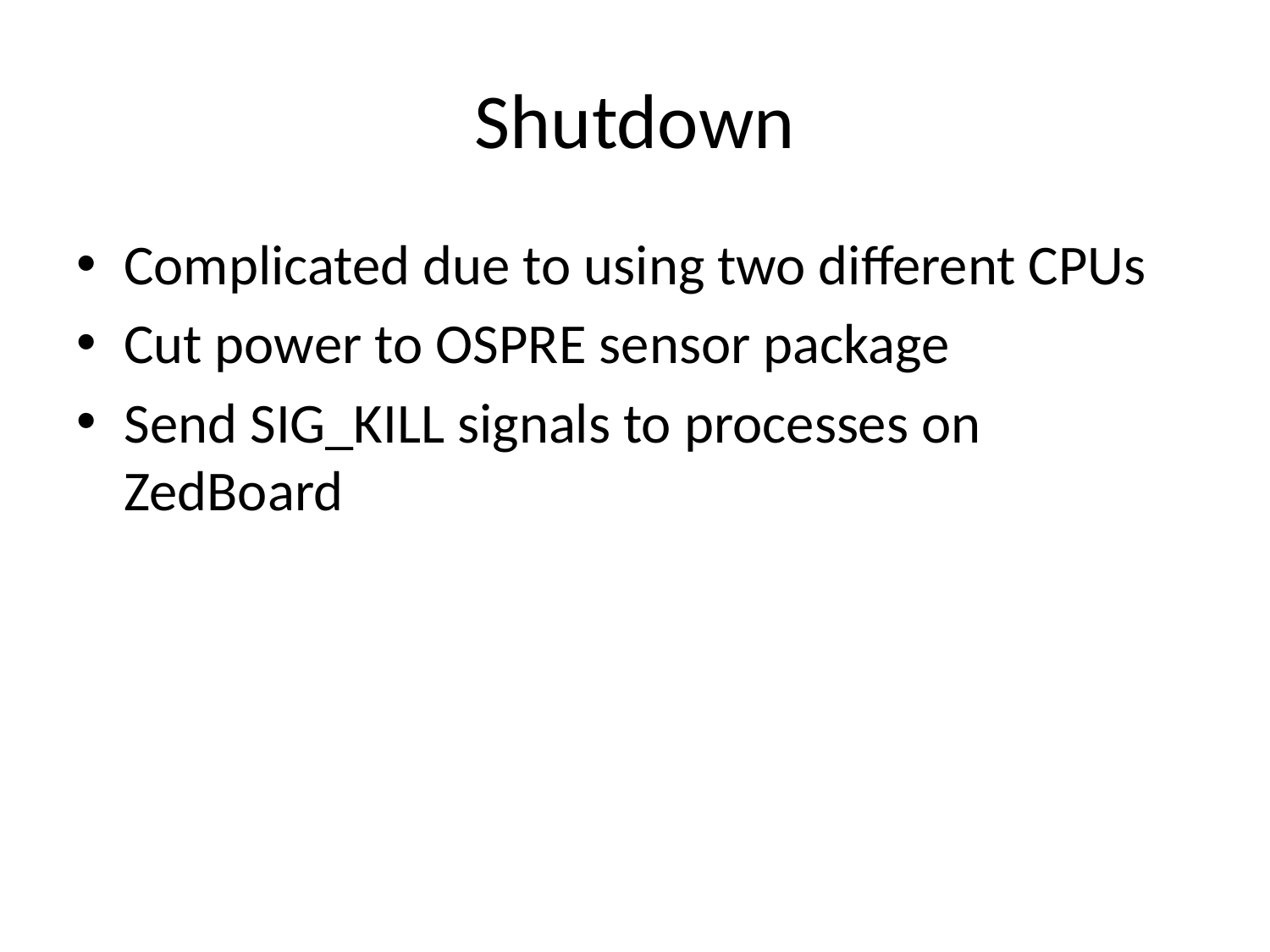

# Shutdown
Complicated due to using two different CPUs
Cut power to OSPRE sensor package
Send SIG_KILL signals to processes on ZedBoard